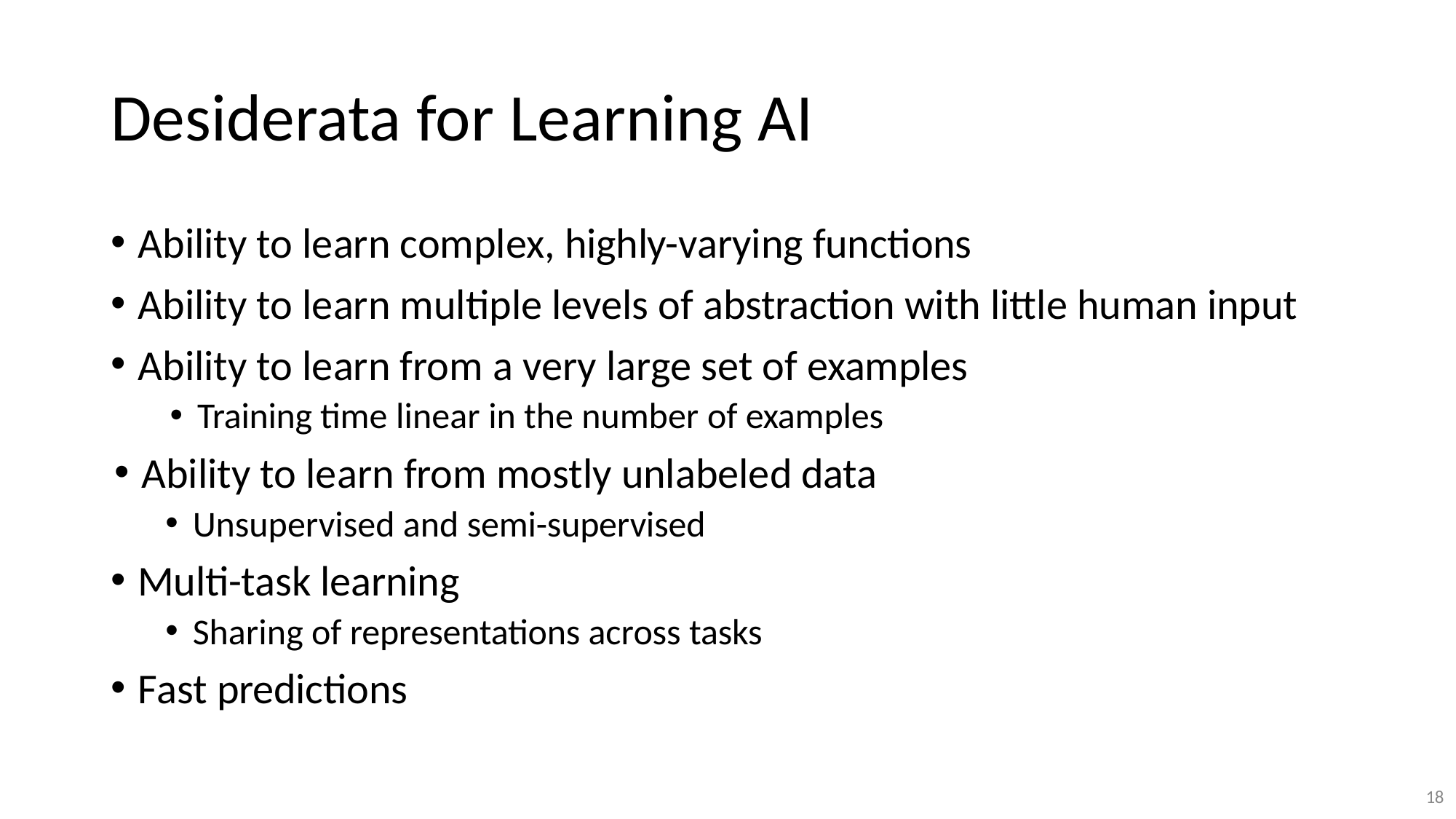

# Desiderata for Learning AI
Ability to learn complex, highly-varying functions
Ability to learn multiple levels of abstraction with little human input
Ability to learn from a very large set of examples
Training time linear in the number of examples
Ability to learn from mostly unlabeled data
Unsupervised and semi-supervised
Multi-task learning
Sharing of representations across tasks
Fast predictions
18